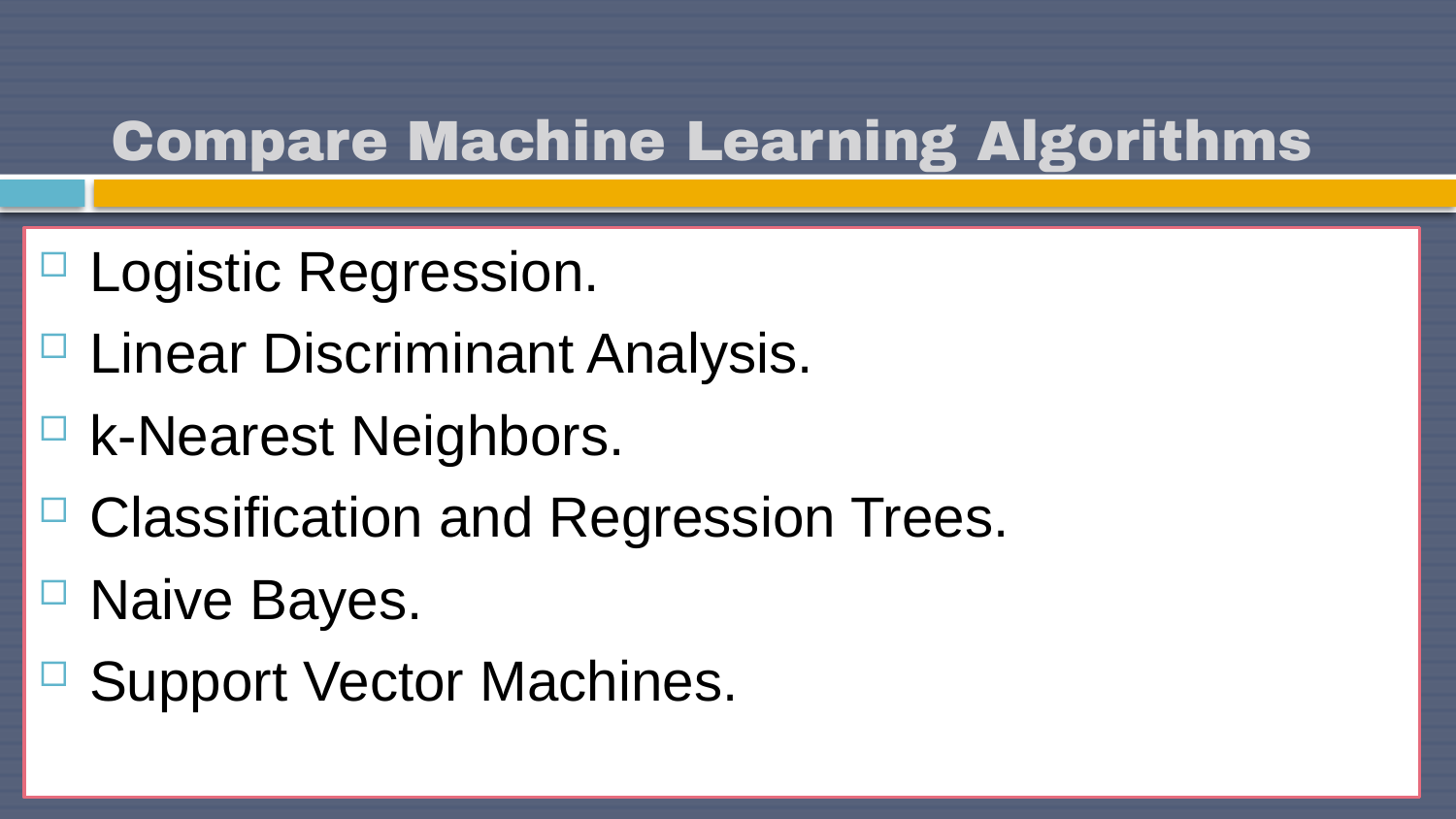

# Compare Machine Learning Algorithms
Logistic Regression.
Linear Discriminant Analysis.
k-Nearest Neighbors.
Classification and Regression Trees.
Naive Bayes.
Support Vector Machines.